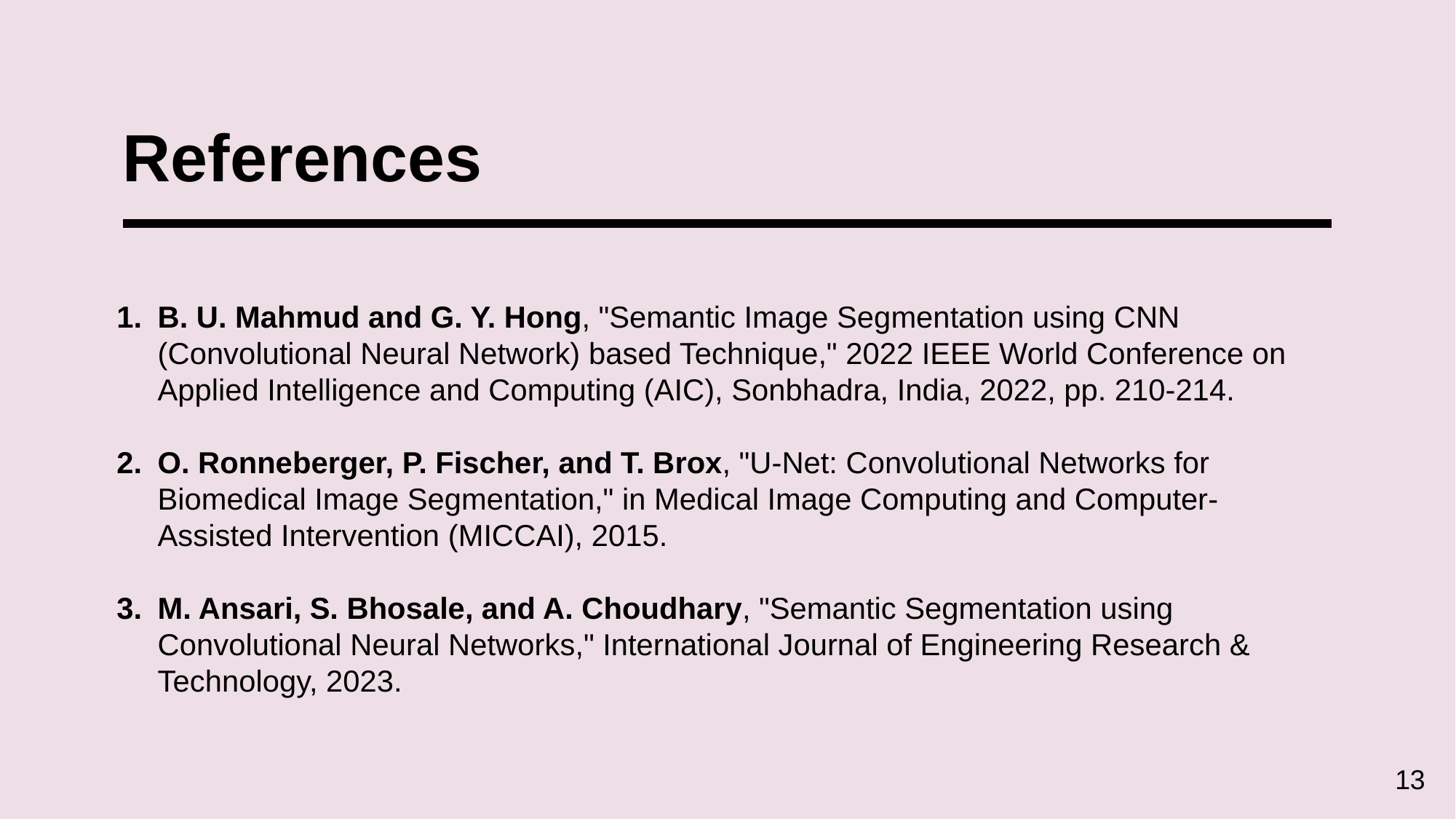

# References
B. U. Mahmud and G. Y. Hong, "Semantic Image Segmentation using CNN (Convolutional Neural Network) based Technique," 2022 IEEE World Conference on Applied Intelligence and Computing (AIC), Sonbhadra, India, 2022, pp. 210-214.

O. Ronneberger, P. Fischer, and T. Brox, "U-Net: Convolutional Networks for Biomedical Image Segmentation," in Medical Image Computing and Computer-Assisted Intervention (MICCAI), 2015.

M. Ansari, S. Bhosale, and A. Choudhary, "Semantic Segmentation using Convolutional Neural Networks," International Journal of Engineering Research & Technology, 2023.
13